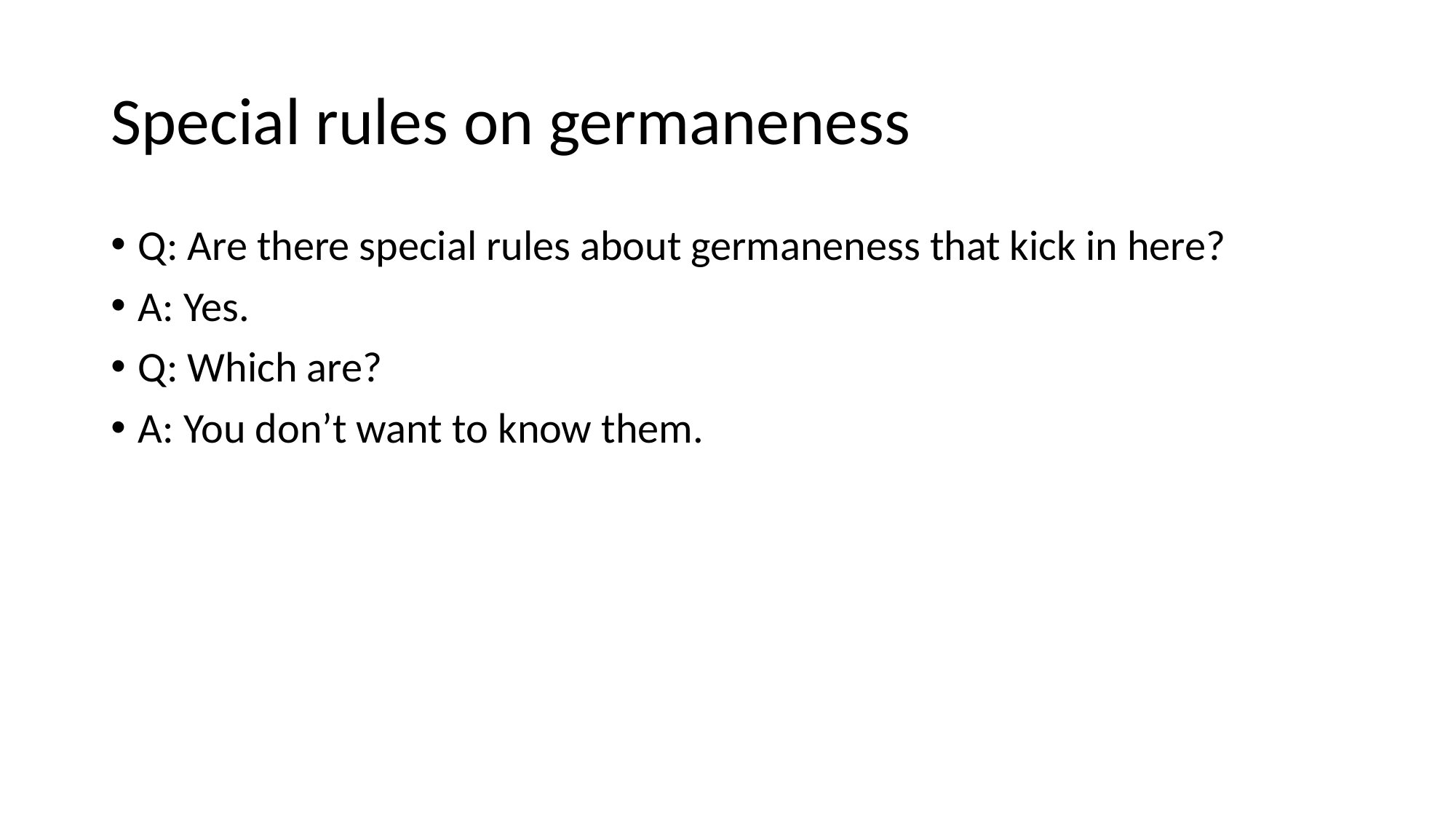

# Special rules on germaneness
Q: Are there special rules about germaneness that kick in here?
A: Yes.
Q: Which are?
A: You don’t want to know them.